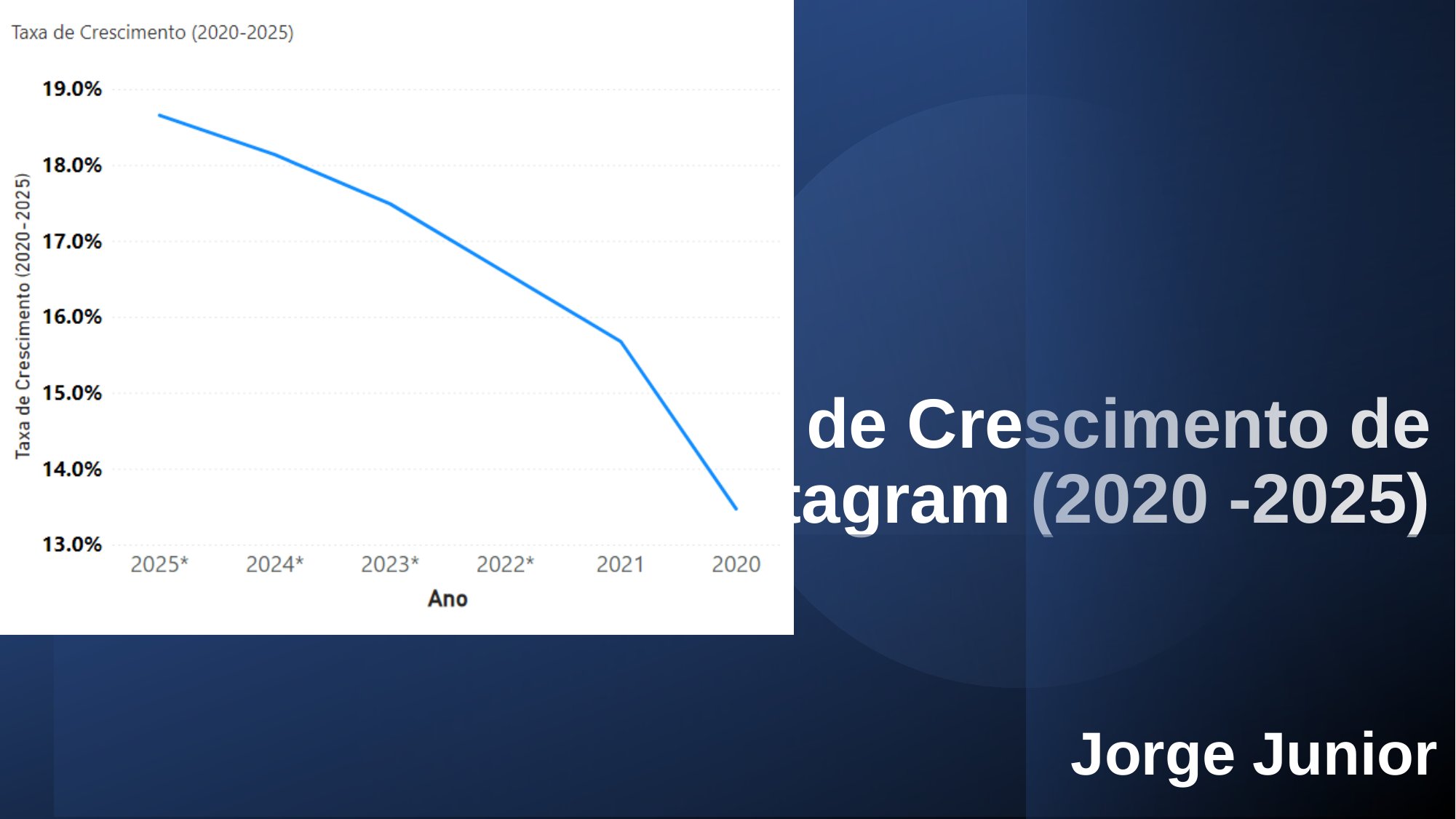

# Análise de Crescimento de usuários no Instagram (2020 -2025)

Jorge Junior